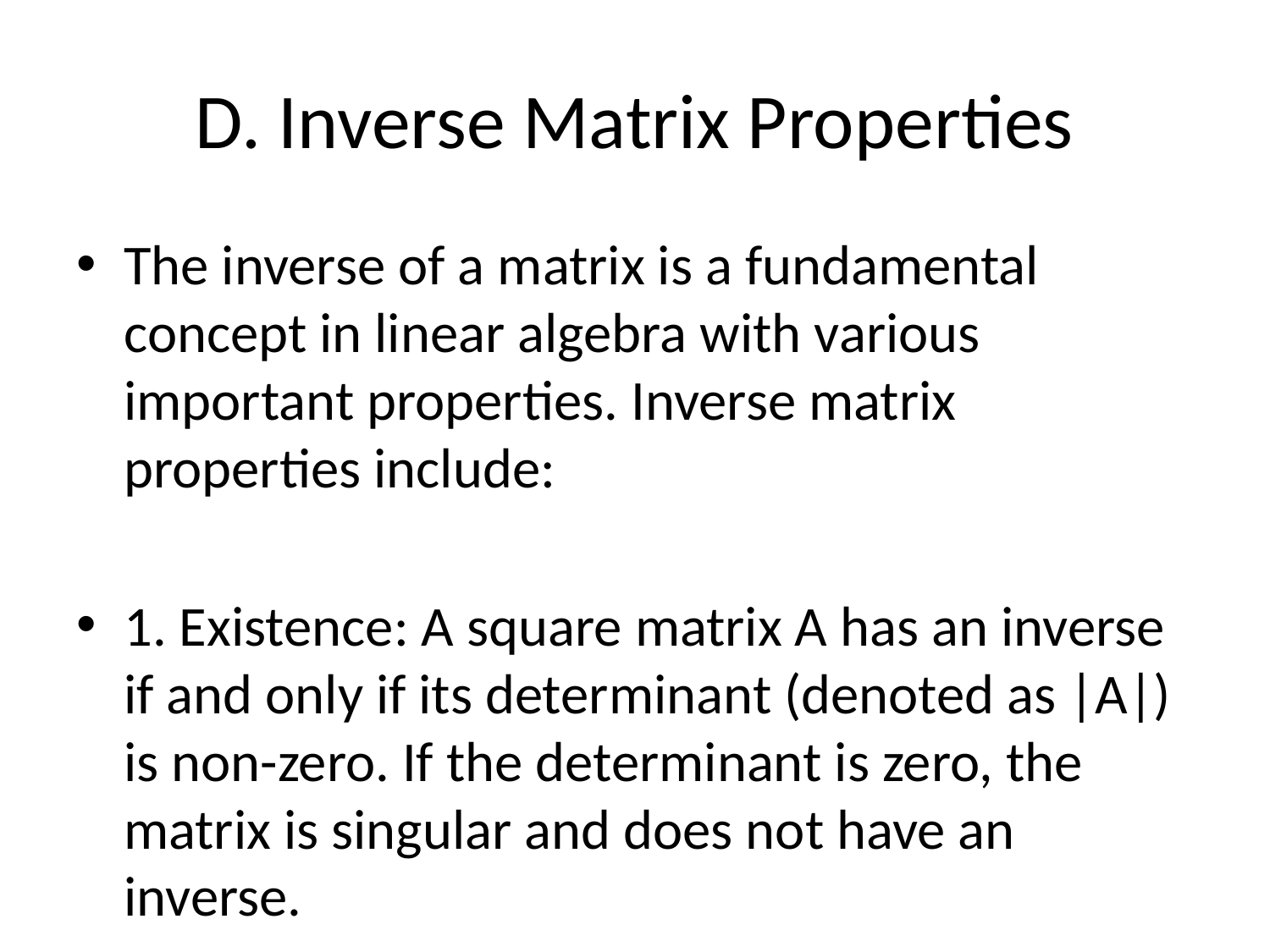

# D. Inverse Matrix Properties
The inverse of a matrix is a fundamental concept in linear algebra with various important properties. Inverse matrix properties include:

1. Existence: A square matrix A has an inverse if and only if its determinant (denoted as |A|) is non-zero. If the determinant is zero, the matrix is singular and does not have an inverse.